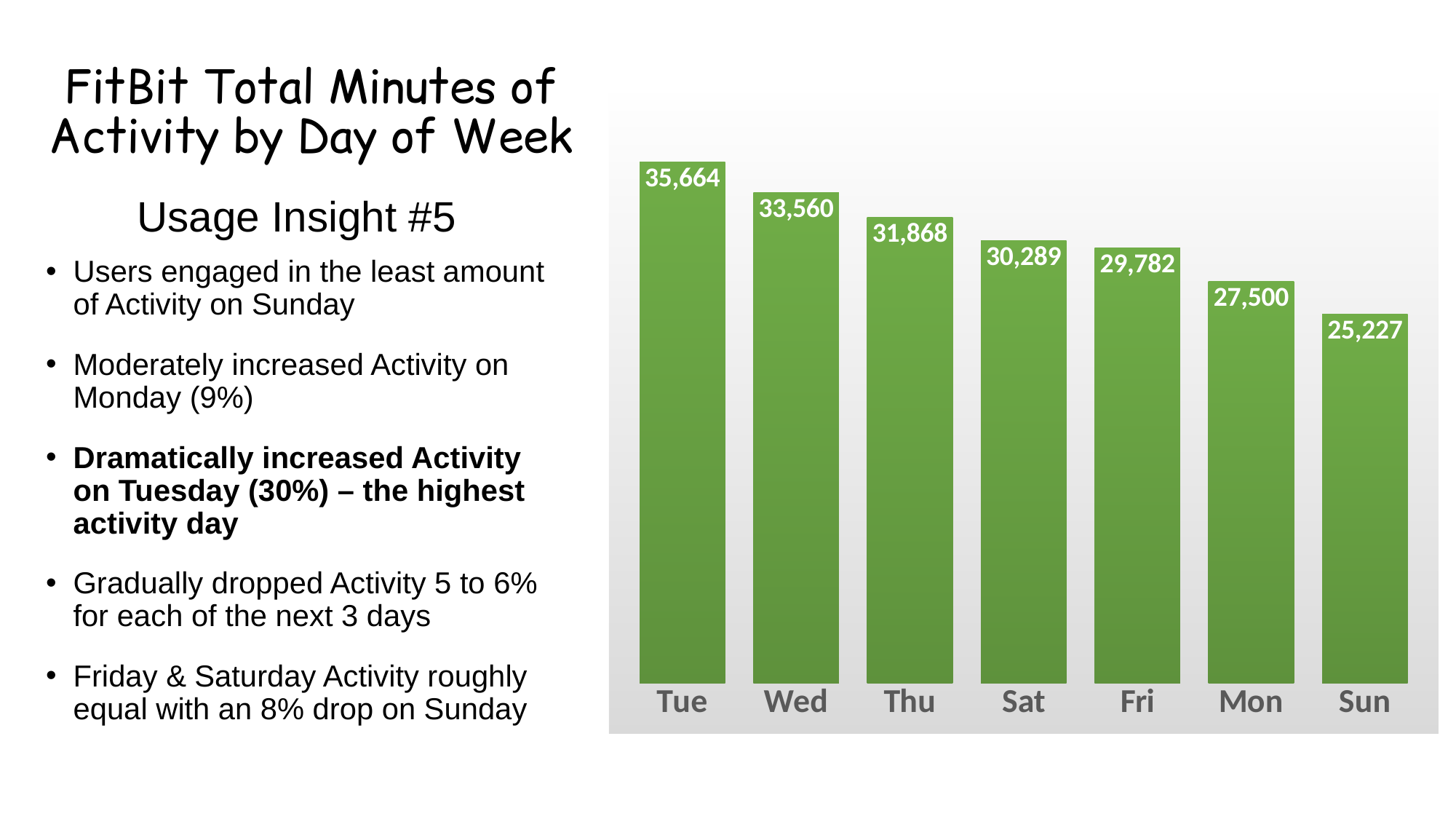

FitBit Total Minutes of Activity by Day of Week

### Chart

| Category |  Total Active Minutes  |
|---|---|
| Tue | 35664.0 |
| Wed | 33560.0 |
| Thu | 31868.0 |
| Sat | 30289.0 |
| Fri | 29782.0 |
| Mon | 27500.0 |
| Sun | 25227.0 |
Usage Insight #5
Users engaged in the least amount of Activity on Sunday
Moderately increased Activity on Monday (9%)
Dramatically increased Activity on Tuesday (30%) – the highest activity day
Gradually dropped Activity 5 to 6% for each of the next 3 days
Friday & Saturday Activity roughly equal with an 8% drop on Sunday